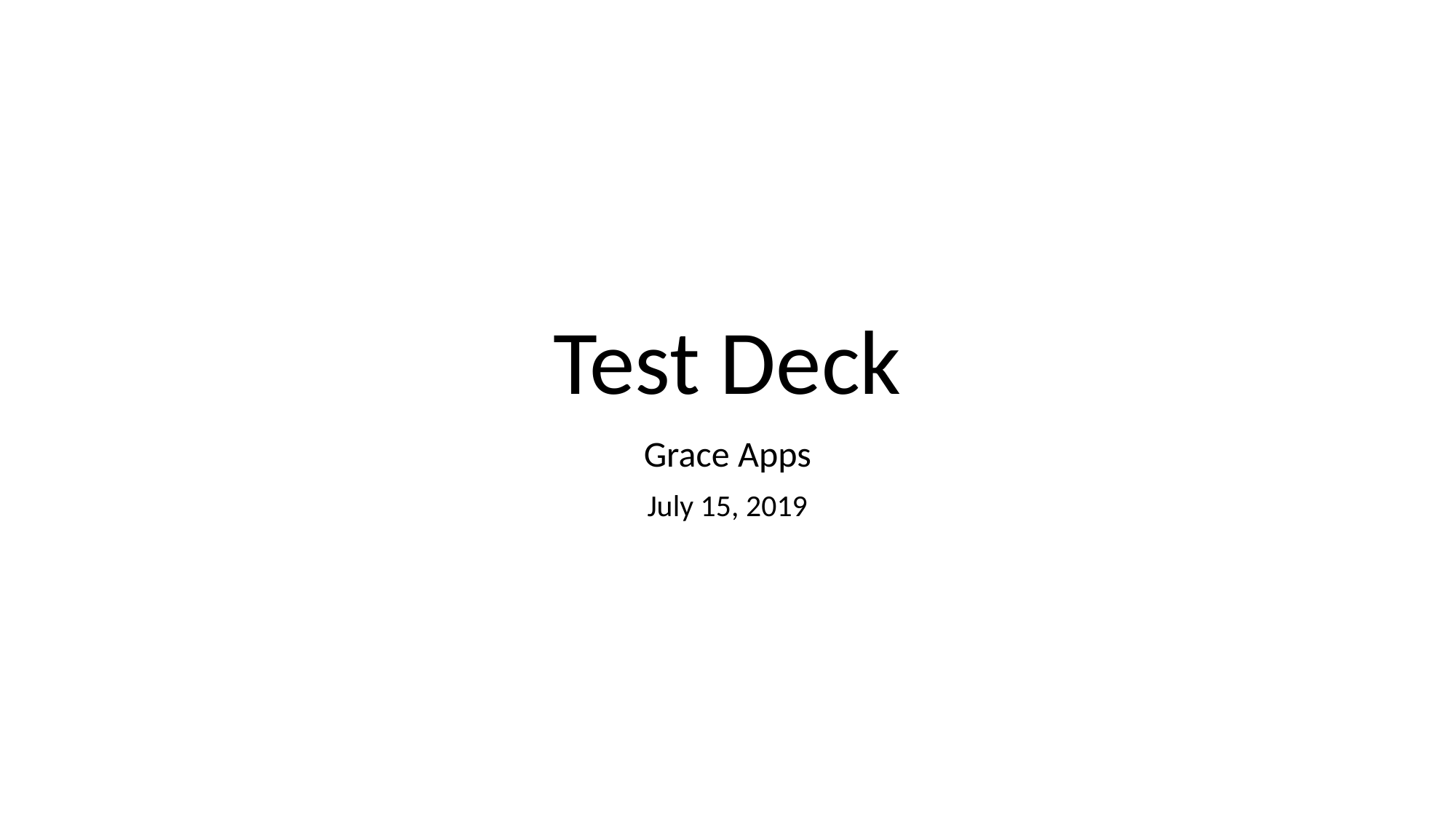

# Test Deck
Grace Apps
July 15, 2019